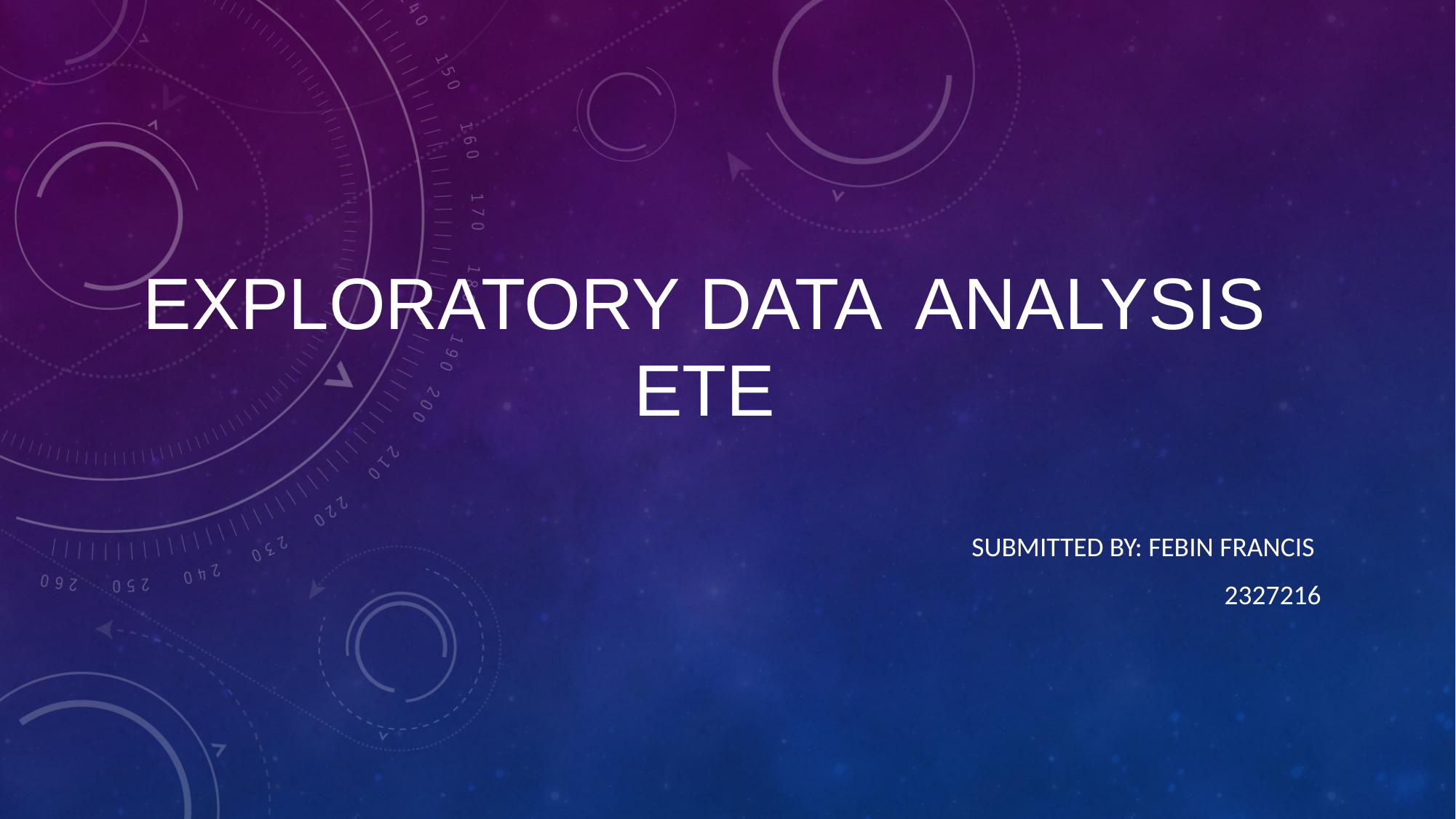

# exploratory data  analysis ETE
Submitted By: Febin Francis
2327216